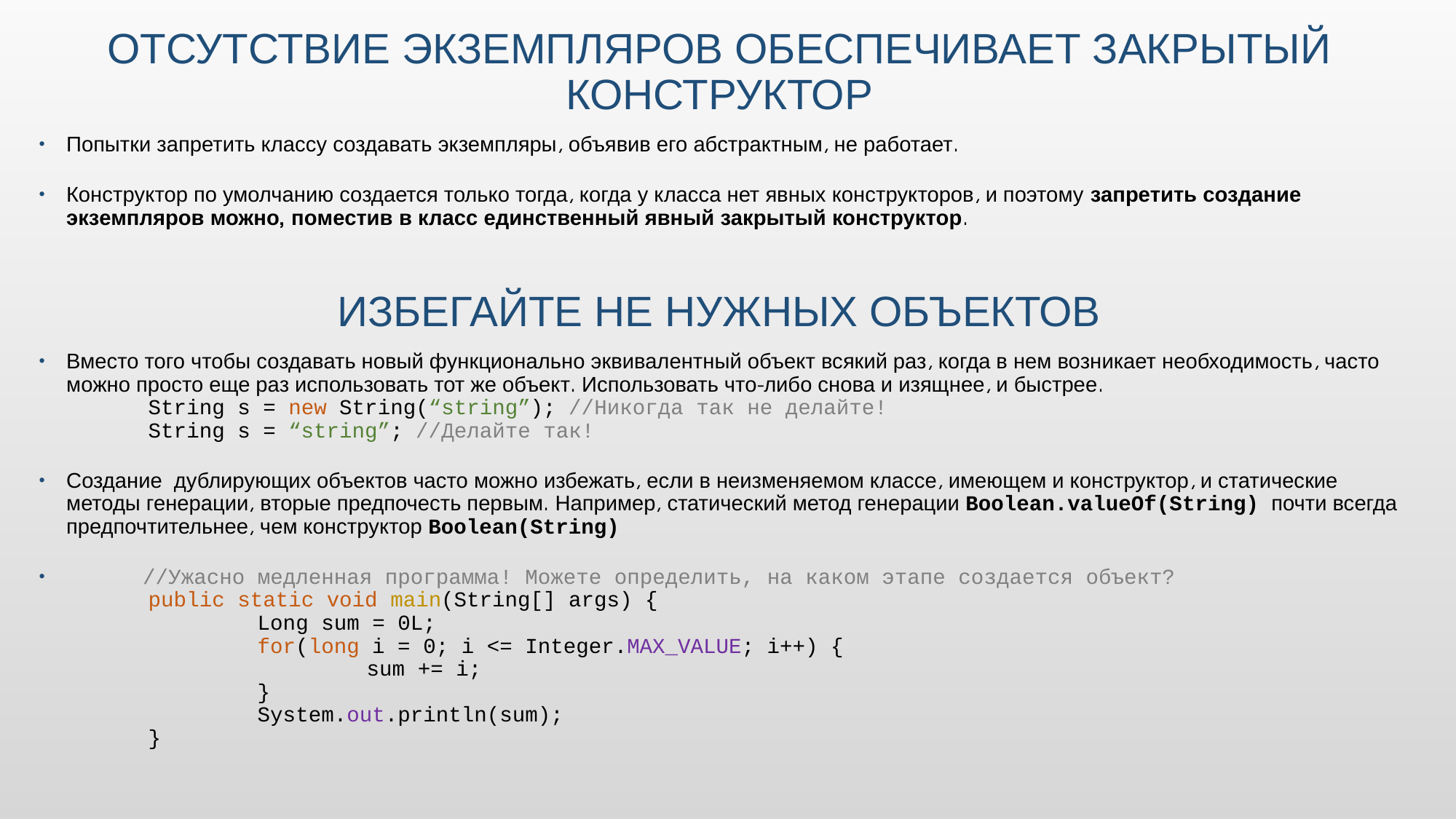

# Отсутствие экземпляров обеспечивает закрытый конструктор
Попытки запретить классу создавать экземпляры, объявив его абстрактным, не работает.
Конструктор по умолчанию создается только тогда, когда у класса нет явных конструкторов, и поэтому запретить создание экземпляров можно, поместив в класс единственный явный закрытый конструктор.

Избегайте не нужных объектов
Вместо того чтобы создавать новый функционально эквивалентный объект всякий раз, когда в нем возникает необходимость, часто можно просто еще раз использовать тот же объект. Использовать что-либо снова и изящнее, и быстрее.
	String s = new String(“string”); //Никогда так не делайте!
	String s = “string”; //Делайте так!
Создание  дублирующих объектов часто можно избежать, если в неизменяемом классе, имеющем и конструктор, и статические методы генерации, вторые предпочесть первым. Например, статический метод генерации Boolean.valueOf(String) почти всегда предпочтительнее, чем конструктор Boolean(String)
      //Ужасно медленная программа! Можете определить, на каком этапе создается объект?
	public static void main(String[] args) {
		Long sum = 0L;
		for(long i = 0; i <= Integer.MAX_VALUE; i++) {
			sum += i;
		}
		System.out.println(sum);
	}